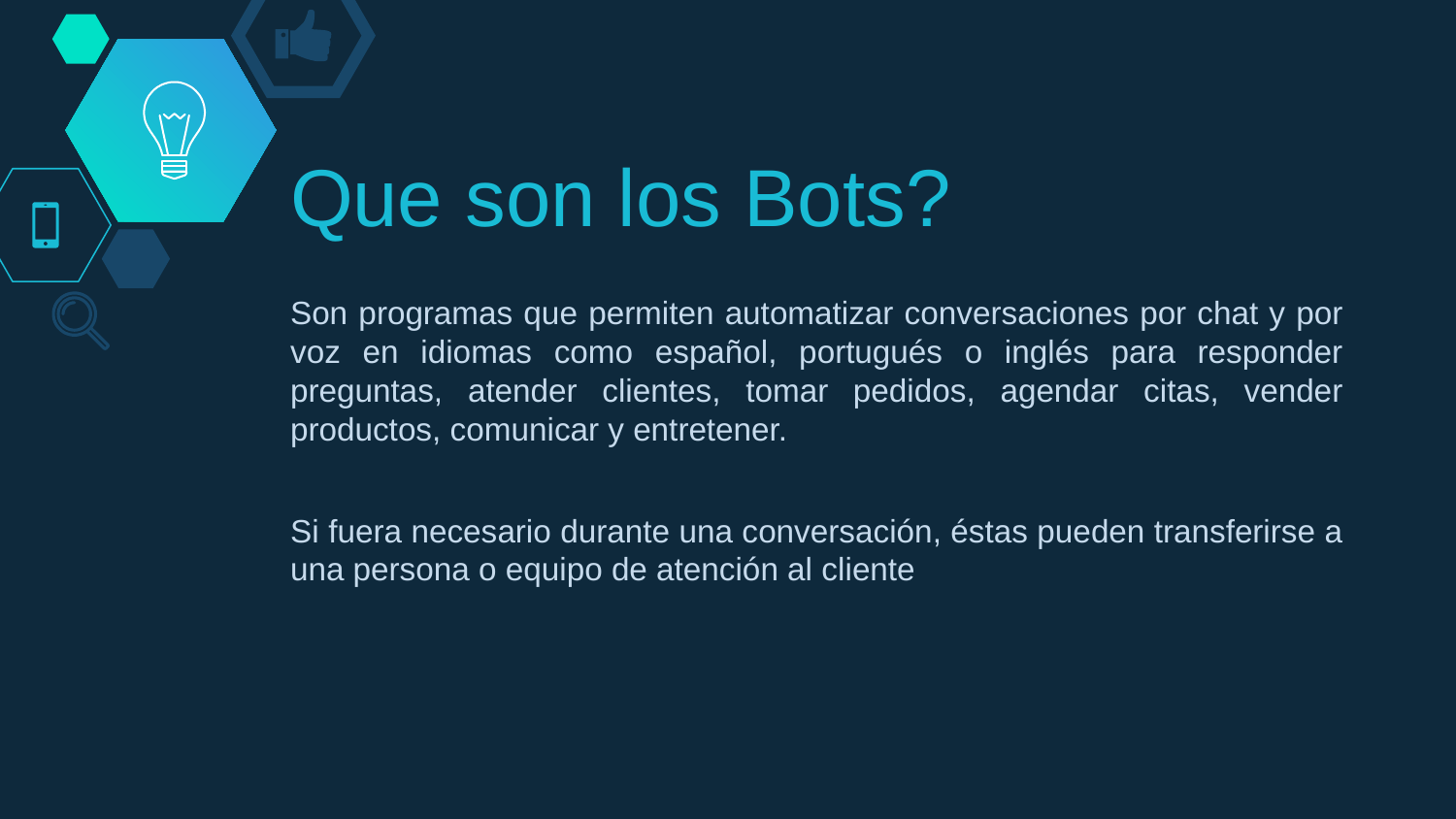

# Que son los Bots?
Son programas que permiten automatizar conversaciones por chat y por voz en idiomas como español, portugués o inglés para responder preguntas, atender clientes, tomar pedidos, agendar citas, vender productos, comunicar y entretener.

Si fuera necesario durante una conversación, éstas pueden transferirse a una persona o equipo de atención al cliente